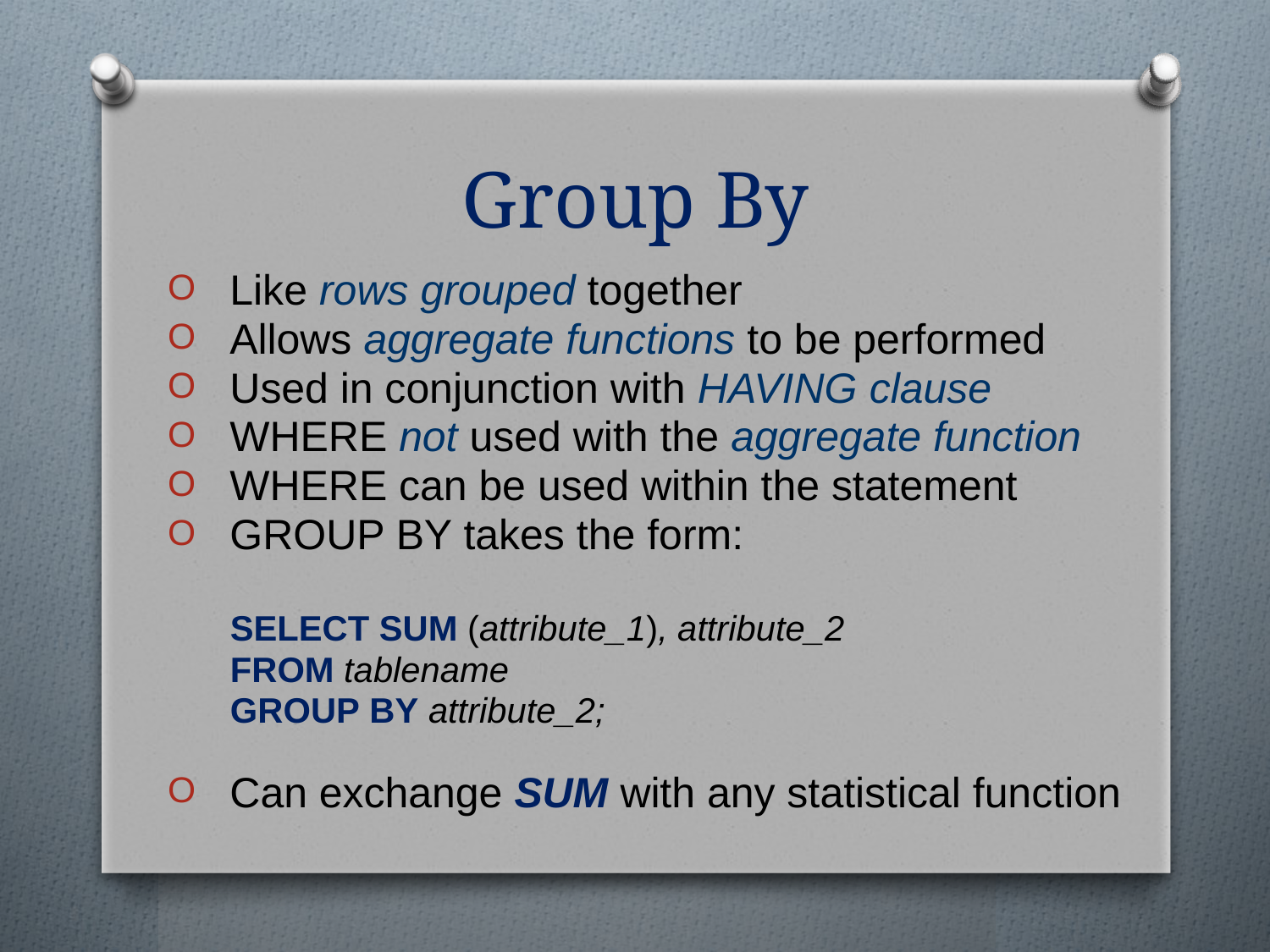

# Group By
Like rows grouped together
Allows aggregate functions to be performed
Used in conjunction with HAVING clause
WHERE not used with the aggregate function
WHERE can be used within the statement
GROUP BY takes the form:

SELECT SUM (attribute_1), attribute_2
FROM tablename
GROUP BY attribute_2;

Can exchange SUM with any statistical function